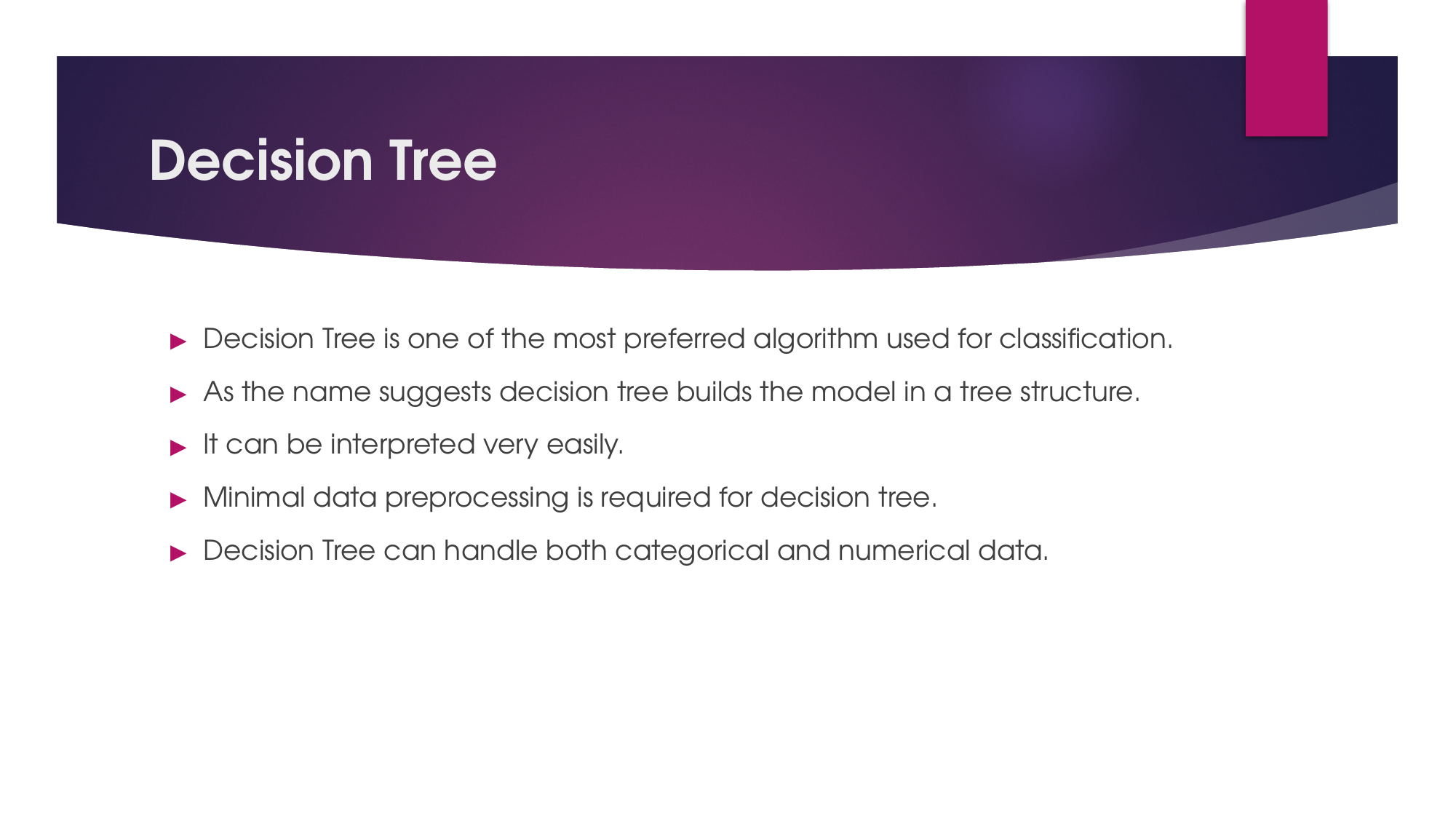

# Decision Tree
Decision Tree is one of the most preferred algorithm used for classification.
As the name suggests decision tree builds the model in a tree structure.
It can be interpreted very easily.
Minimal data preprocessing is required for decision tree.
Decision Tree can handle both categorical and numerical data.